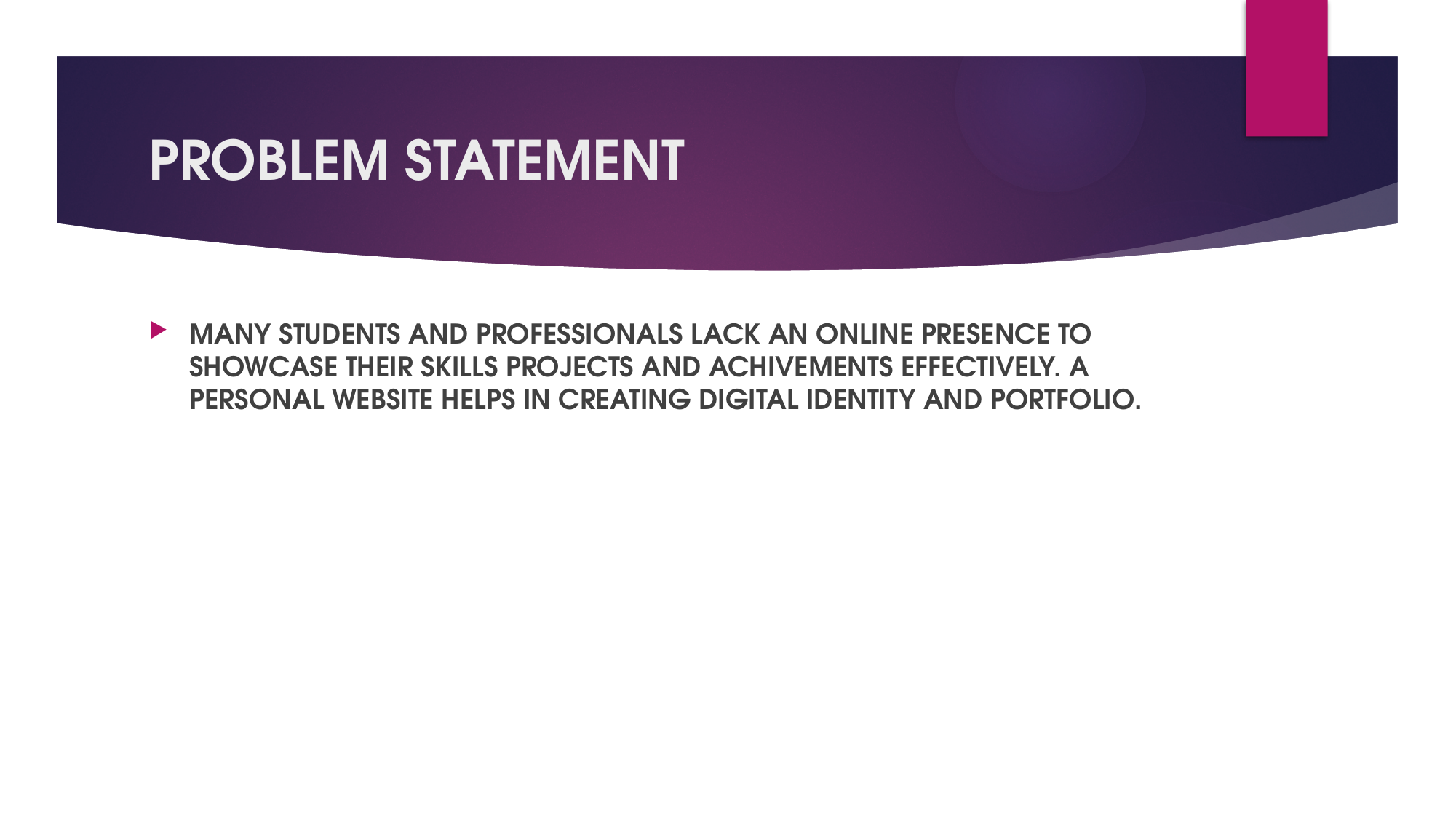

# PROBLEM STATEMENT
MANY STUDENTS AND PROFESSIONALS LACK AN ONLINE PRESENCE TO SHOWCASE THEIR SKILLS PROJECTS AND ACHIVEMENTS EFFECTIVELY. A PERSONAL WEBSITE HELPS IN CREATING DIGITAL IDENTITY AND PORTFOLIO.